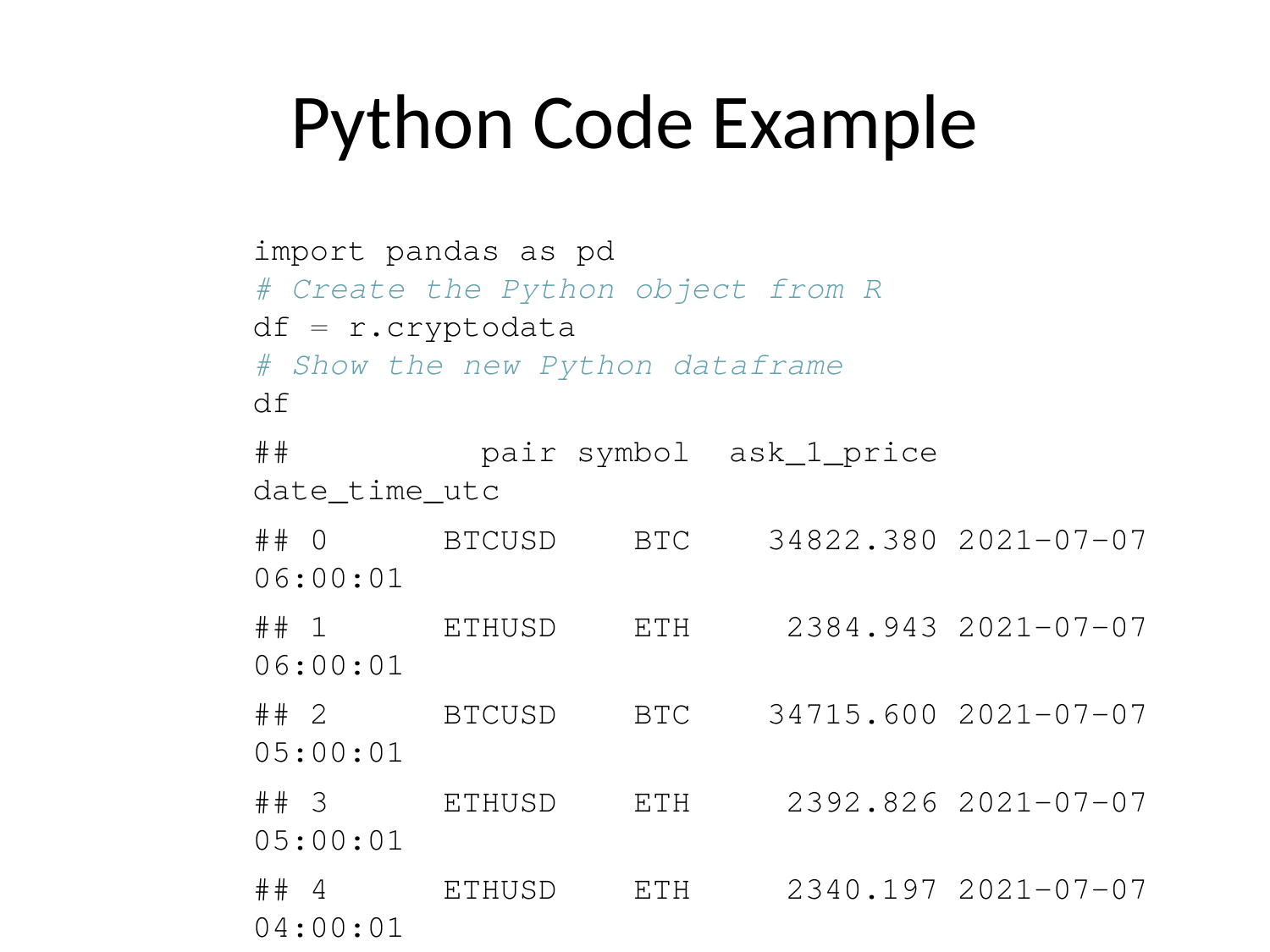

# Python Code Example
import pandas as pd
# Create the Python object from R
df = r.cryptodata
# Show the new Python dataframe
df
##          pair symbol  ask_1_price       date_time_utc
## 0      BTCUSD    BTC    34822.380 2021-07-07 06:00:01
## 1      ETHUSD    ETH     2384.943 2021-07-07 06:00:01
## 2      BTCUSD    BTC    34715.600 2021-07-07 05:00:01
## 3      ETHUSD    ETH     2392.826 2021-07-07 05:00:01
## 4      ETHUSD    ETH     2340.197 2021-07-07 04:00:01
## ...       ...    ...          ...                 ...
## 14999  BTCUSD    BTC    11972.900 2020-08-10 06:03:50
## 15000  BTCUSD    BTC    11985.890 2020-08-10 05:03:48
## 15001  BTCUSD    BTC    11997.470 2020-08-10 04:32:55
## 15002  BTCUSD    BTC    10686.880                 NaT
## 15003  ETHUSD    ETH      357.844                 NaT
##
## [15004 rows x 4 columns]